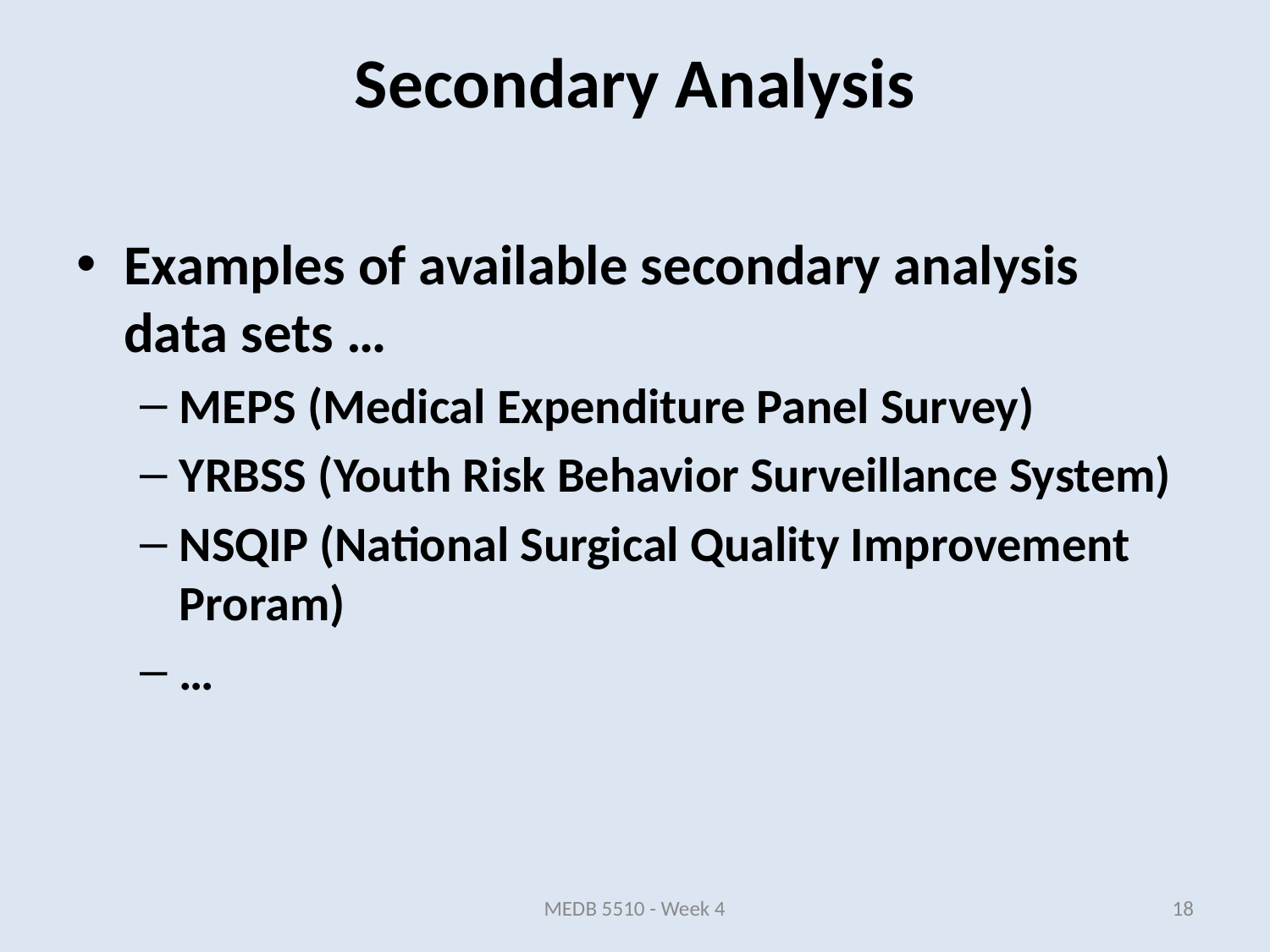

Examples of available secondary analysis data sets …
MEPS (Medical Expenditure Panel Survey)
YRBSS (Youth Risk Behavior Surveillance System)
NSQIP (National Surgical Quality Improvement Proram)
…
Secondary Analysis
MEDB 5510 - Week 4
18